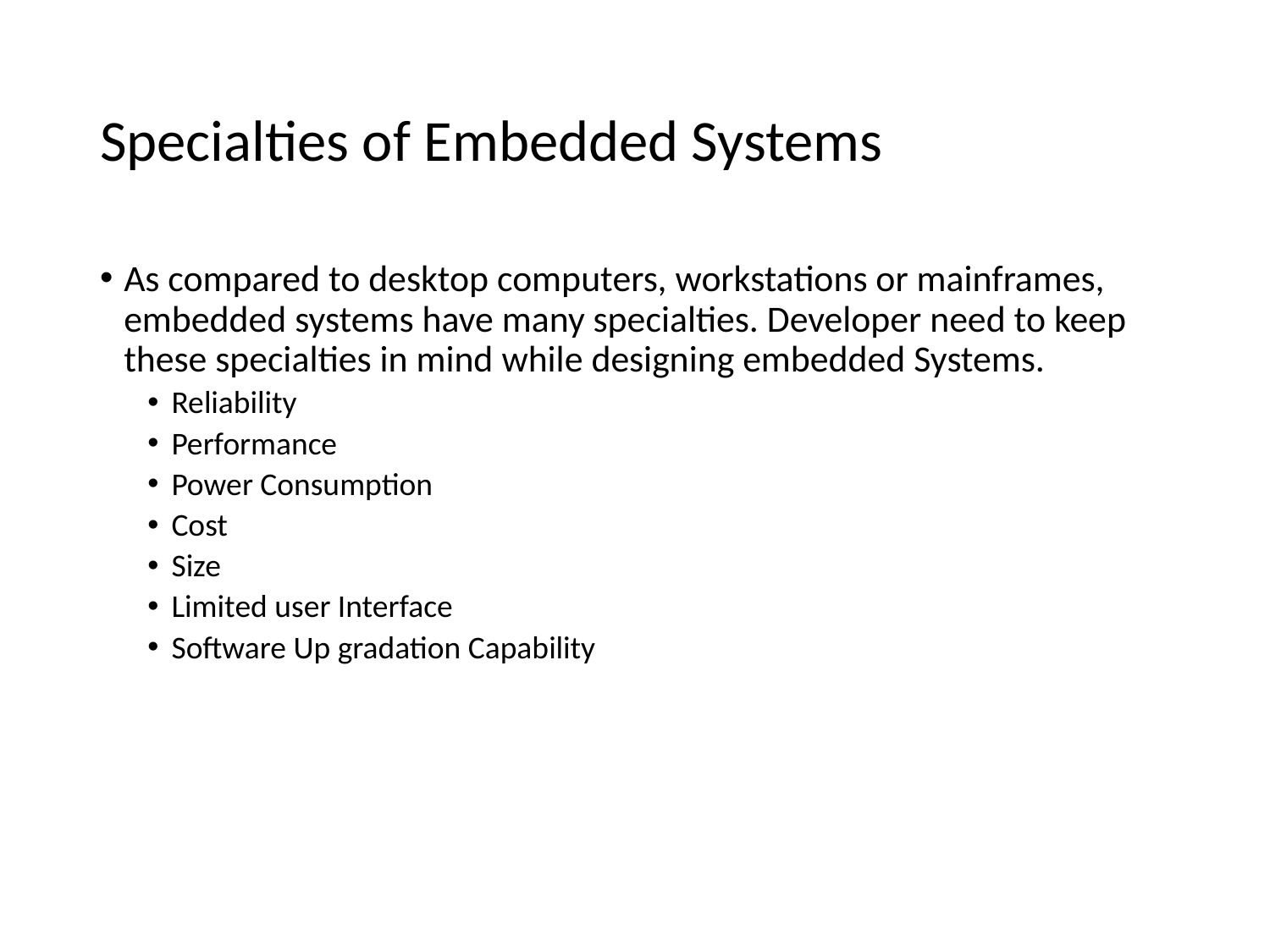

# Specialties of Embedded Systems
As compared to desktop computers, workstations or mainframes, embedded systems have many specialties. Developer need to keep these specialties in mind while designing embedded Systems.
Reliability
Performance
Power Consumption
Cost
Size
Limited user Interface
Software Up gradation Capability